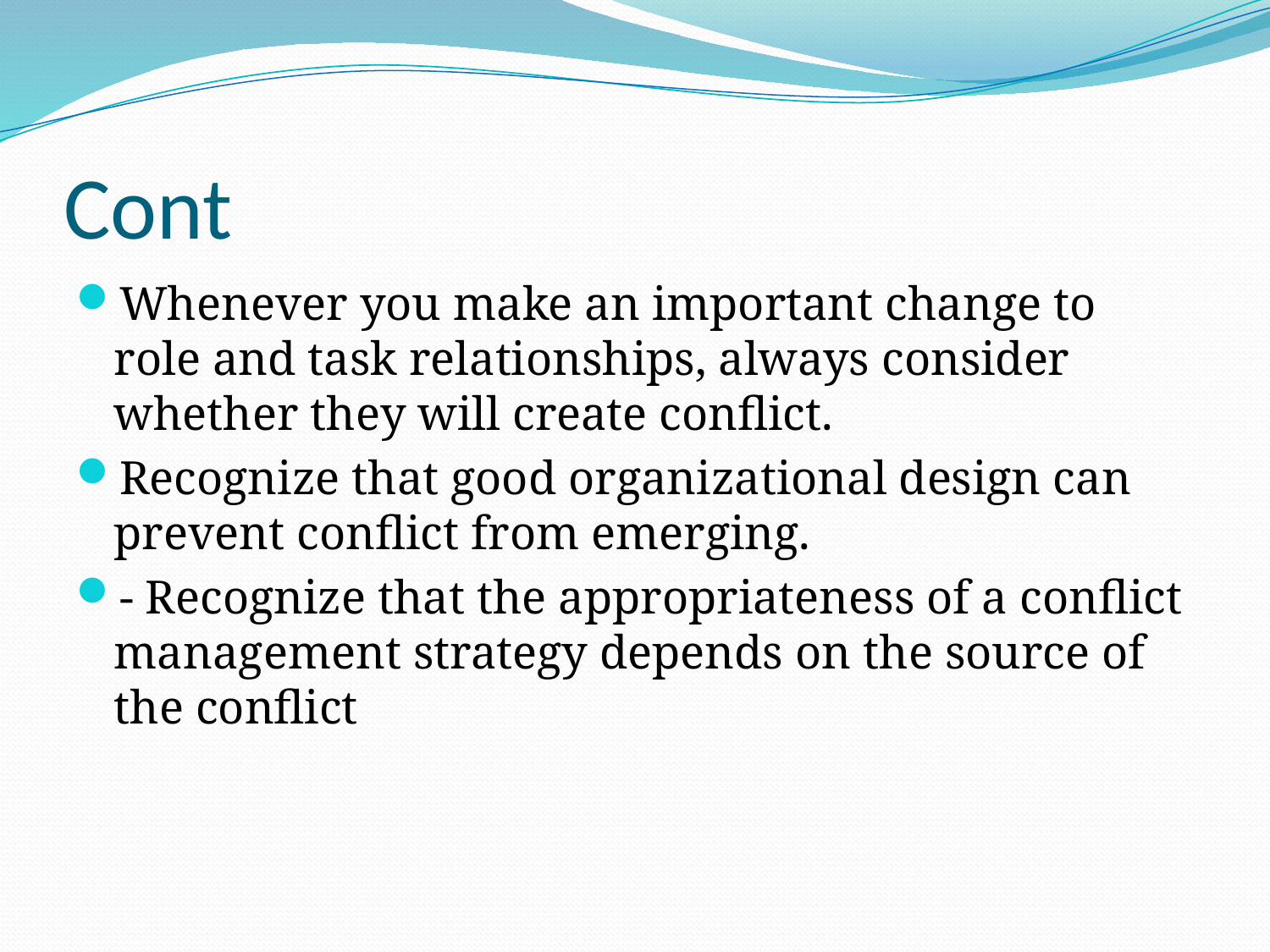

# Cont
Whenever you make an important change to role and task relationships, always consider whether they will create conflict.
Recognize that good organizational design can prevent conflict from emerging.
- Recognize that the appropriateness of a conflict management strategy depends on the source of the conflict